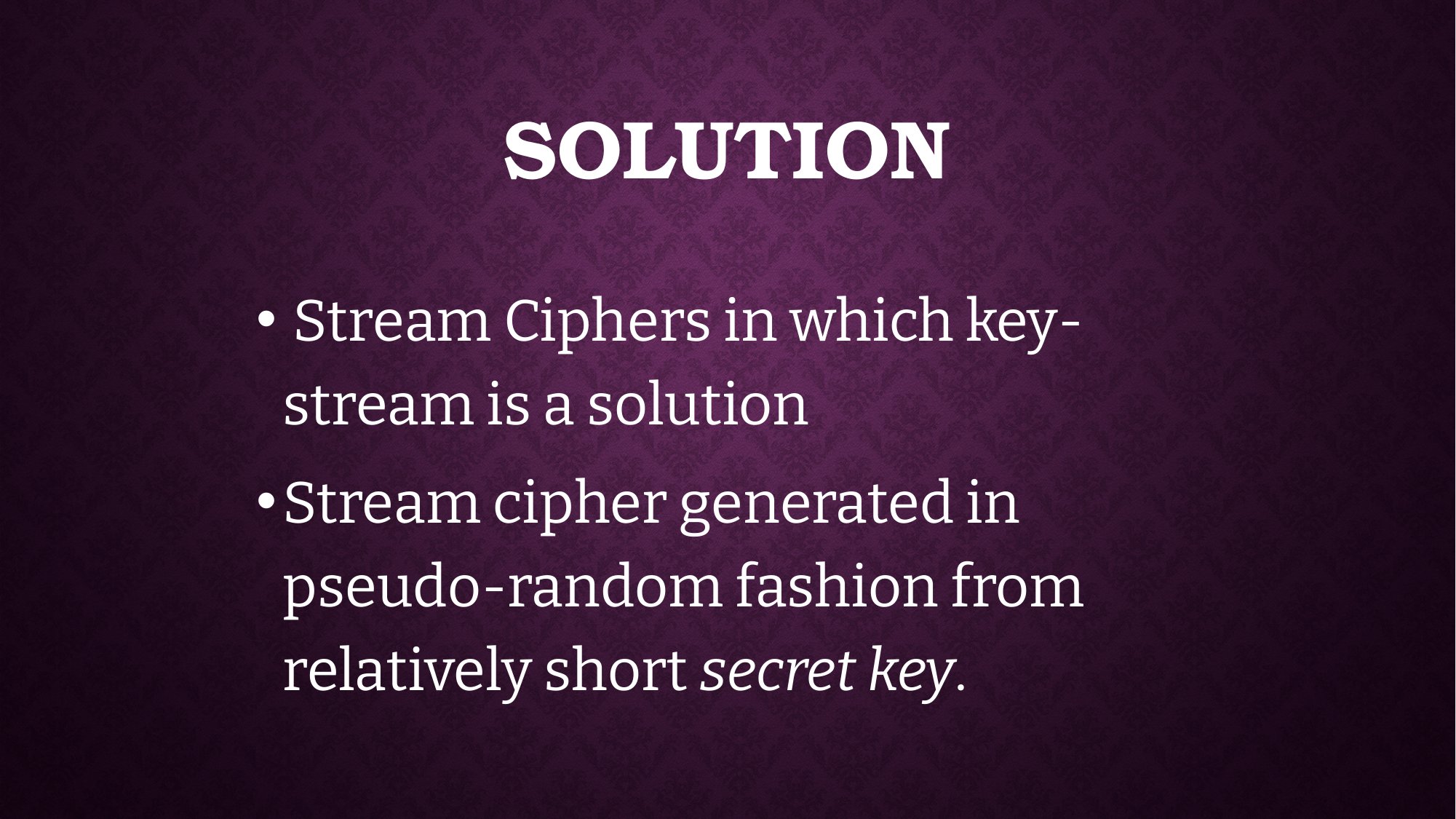

# Solution
 Stream Ciphers in which key-stream is a solution
Stream cipher generated in pseudo-random fashion from relatively short secret key.